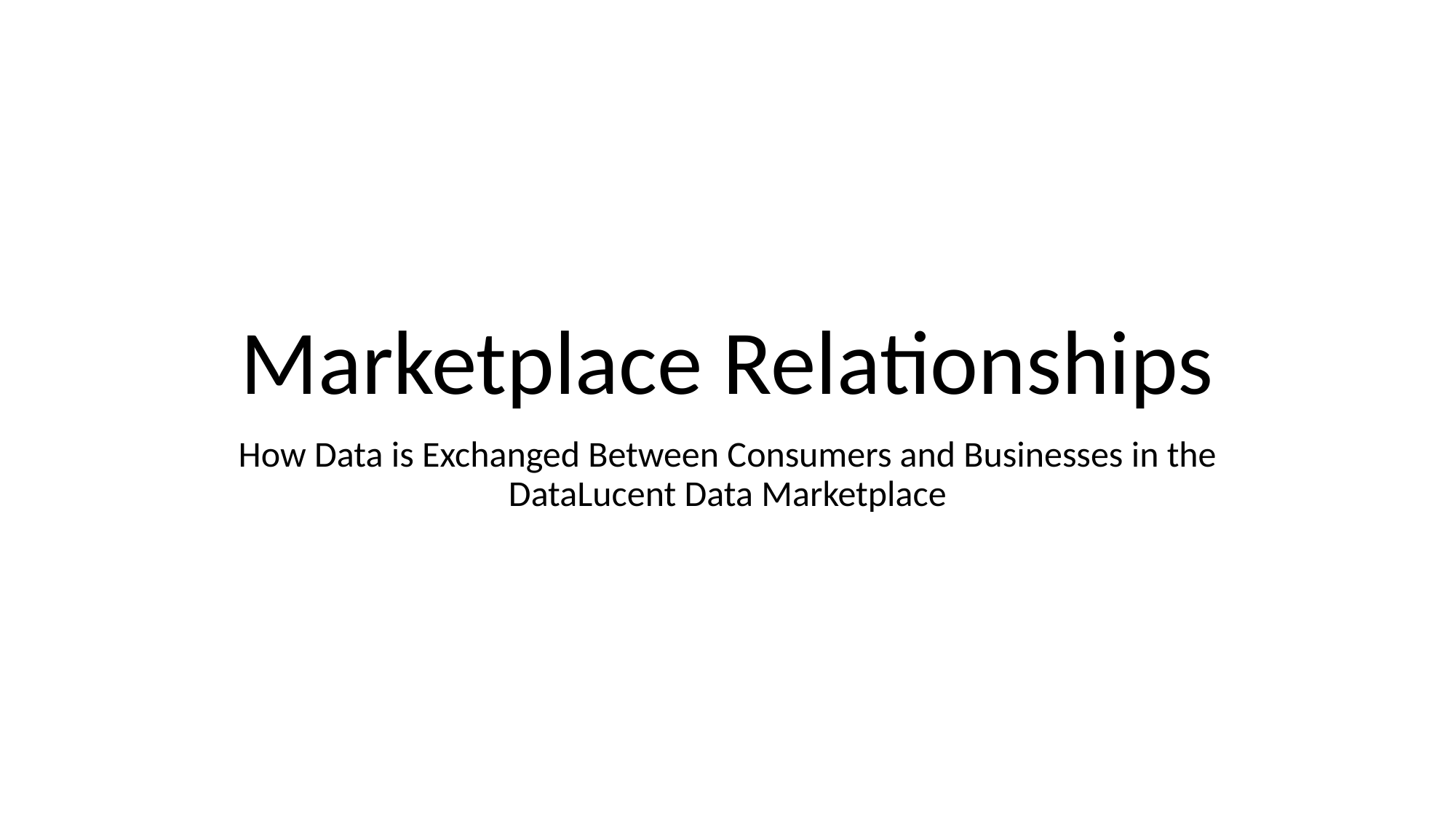

# Marketplace Relationships
How Data is Exchanged Between Consumers and Businesses in the DataLucent Data Marketplace